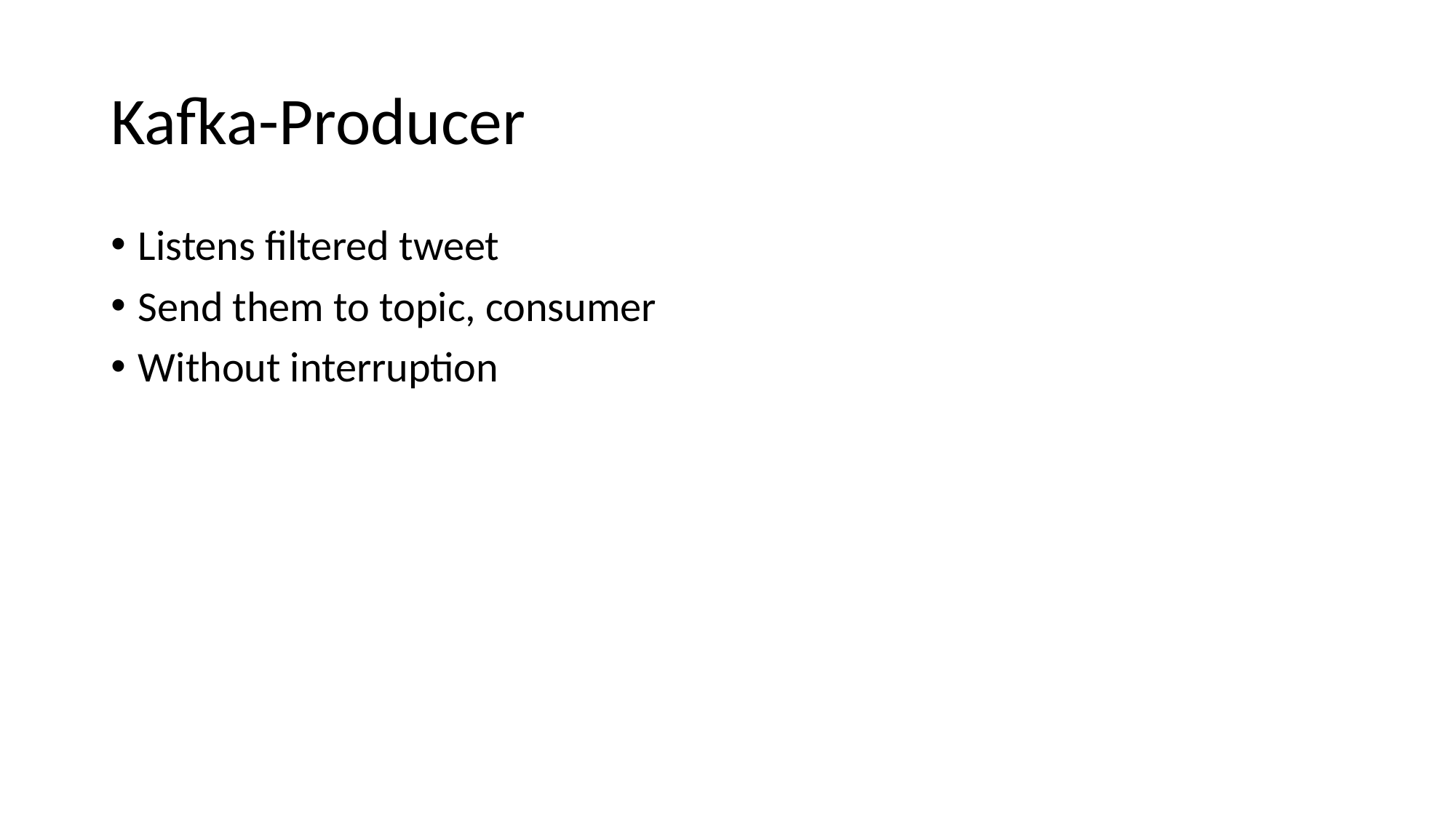

# Kafka-Producer
Listens filtered tweet
Send them to topic, consumer
Without interruption